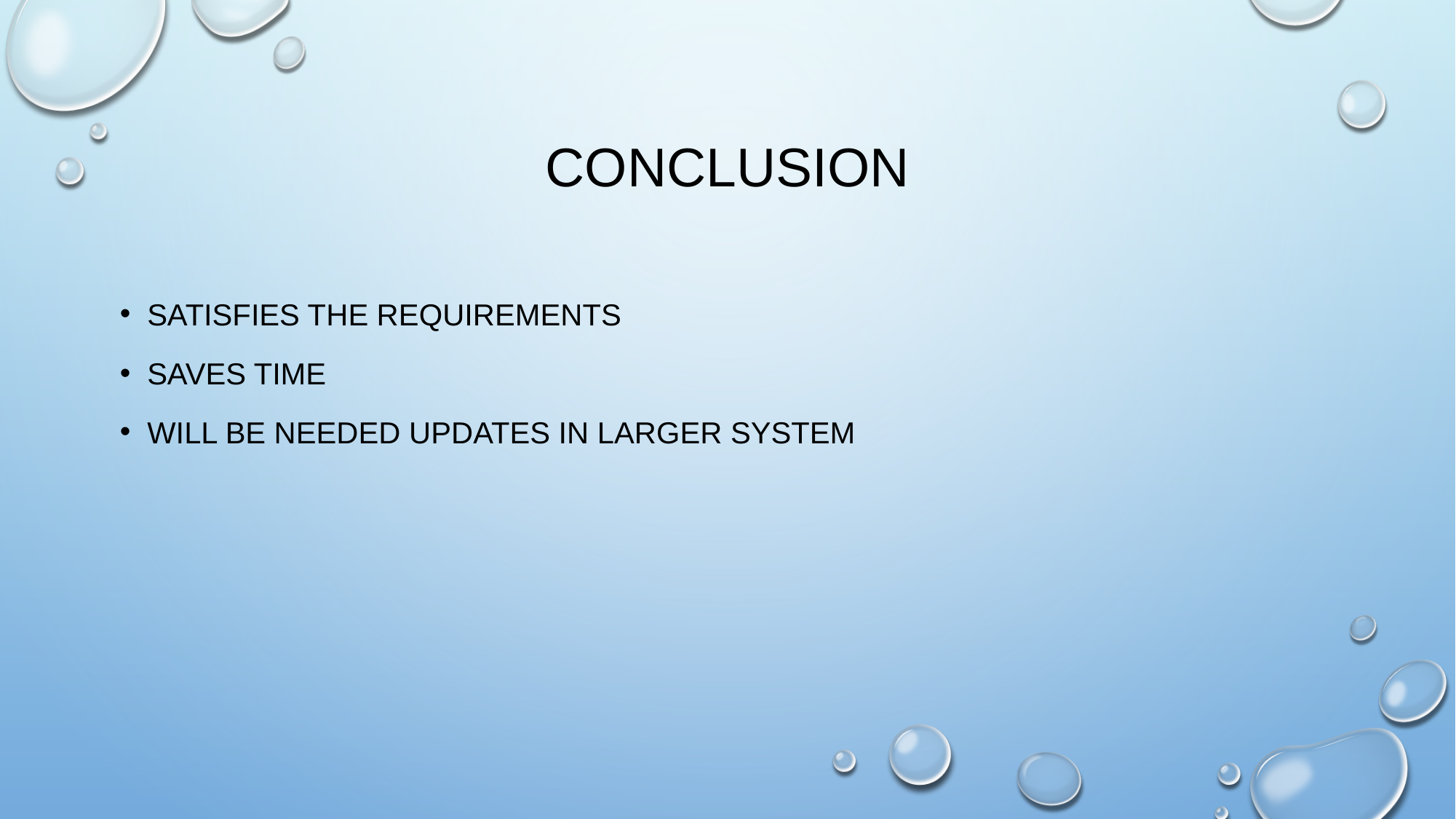

# Conclusion
satisfies the requirements
saves time
Will be needed updates in larger system